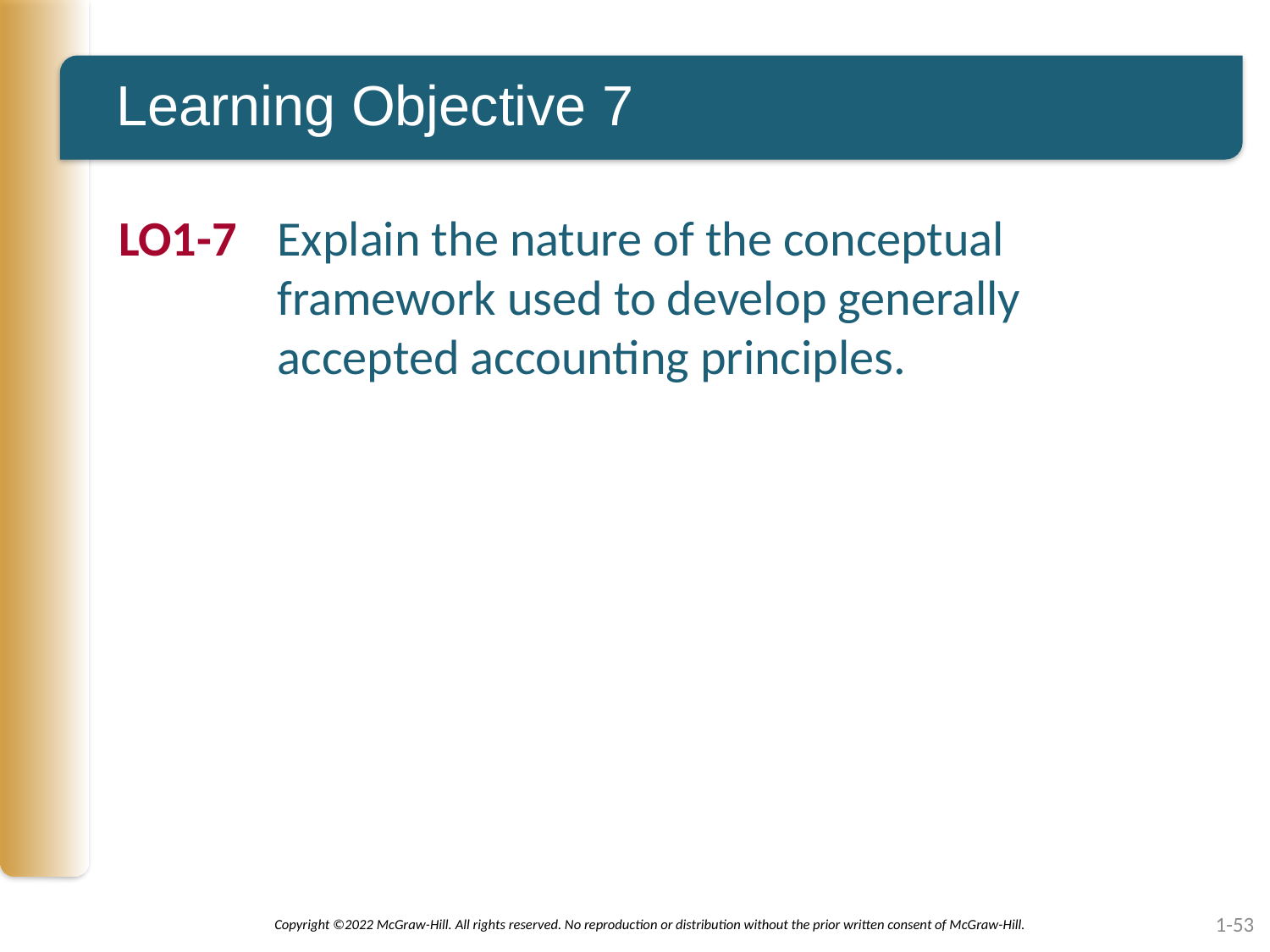

# Learning Objective 7
LO1-7	Explain the nature of the conceptual framework used to develop generally accepted accounting principles.
Copyright ©2022 McGraw-Hill. All rights reserved. No reproduction or distribution without the prior written consent of McGraw-Hill.
1-53